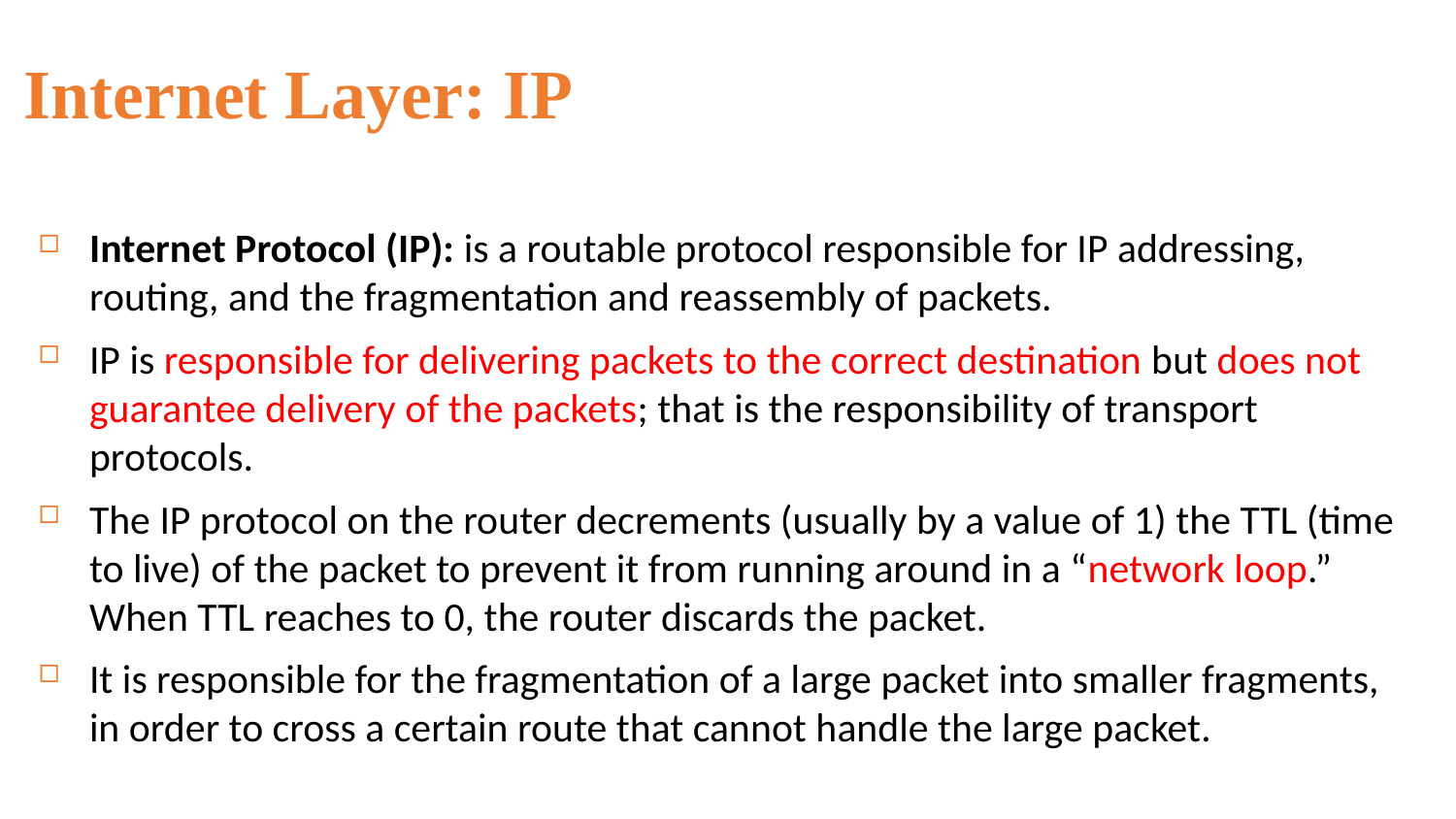

Internet Layer: IP
Internet Protocol (IP): is a routable protocol responsible for IP addressing, routing, and the fragmentation and reassembly of packets.
IP is responsible for delivering packets to the correct destination but does not guarantee delivery of the packets; that is the responsibility of transport protocols.
The IP protocol on the router decrements (usually by a value of 1) the TTL (time to live) of the packet to prevent it from running around in a “network loop.” When TTL reaches to 0, the router discards the packet.
It is responsible for the fragmentation of a large packet into smaller fragments, in order to cross a certain route that cannot handle the large packet.